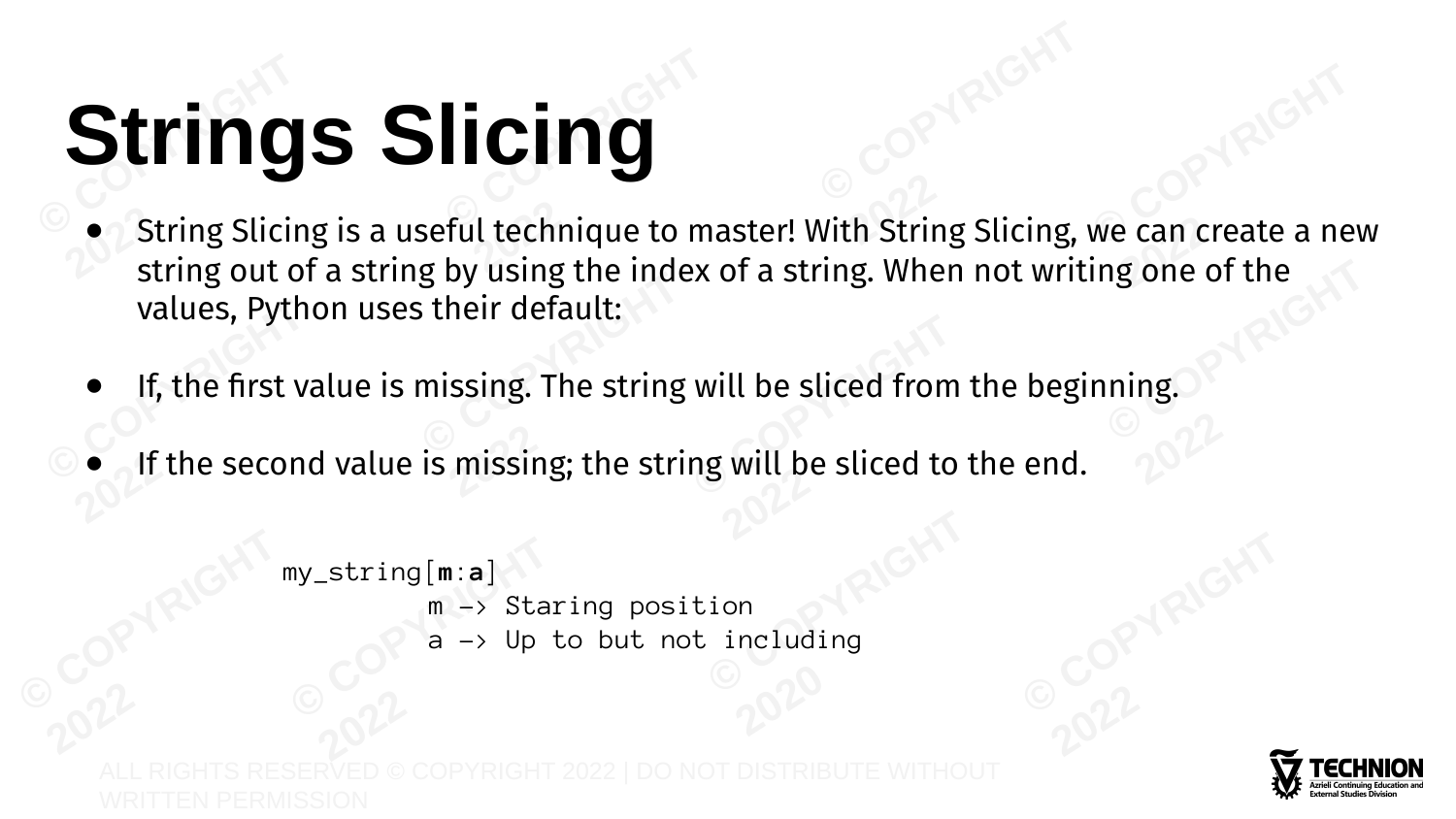

# Strings Slicing
String Slicing is a useful technique to master! With String Slicing, we can create a new string out of a string by using the index of a string. When not writing one of the values, Python uses their default:

If, the first value is missing. The string will be sliced from the beginning.

If the second value is missing; the string will be sliced to the end.
my_string[m:a]
	m -> Staring position
	a -> Up to but not including